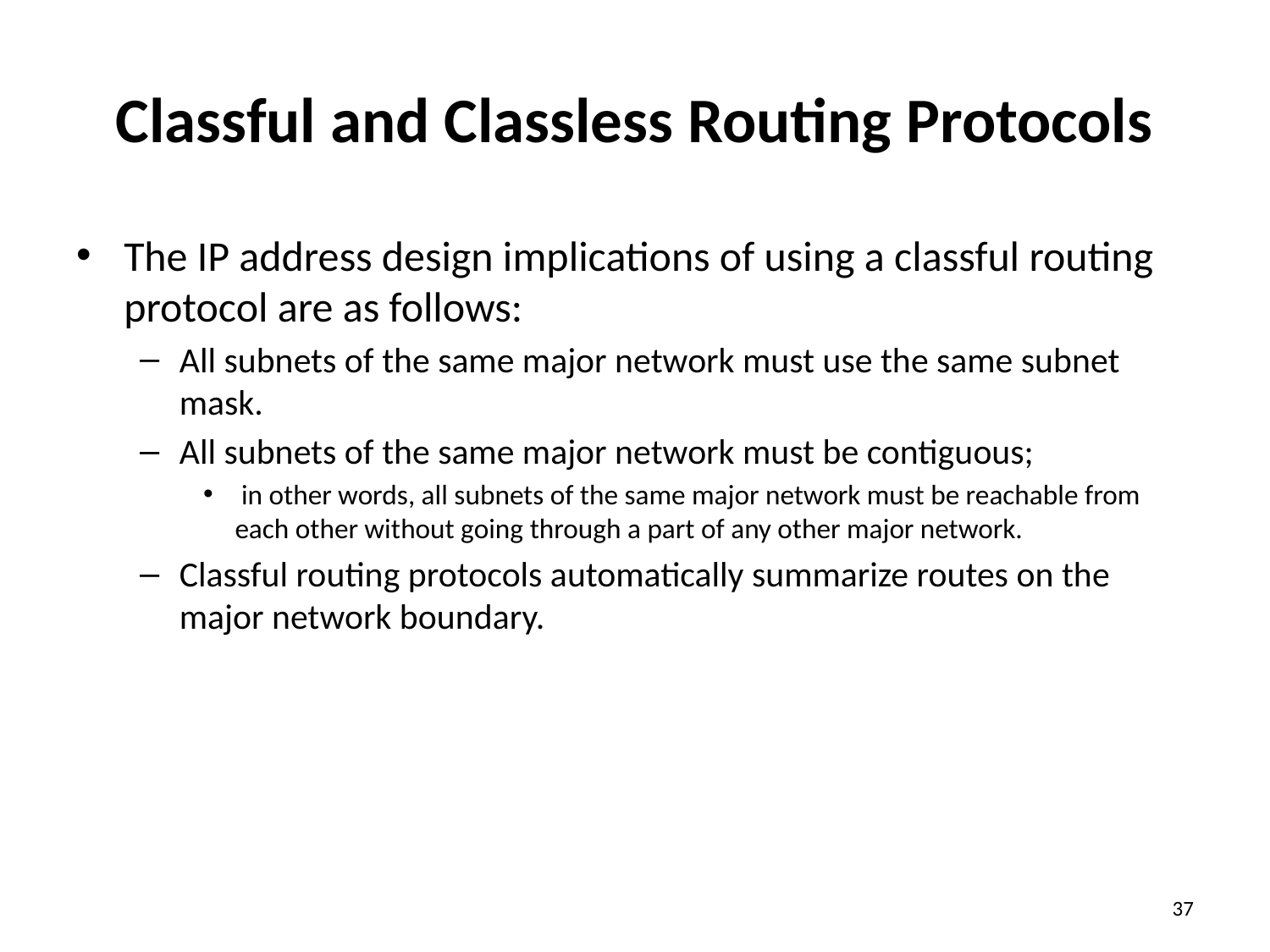

# Classful and Classless Routing Protocols
The IP address design implications of using a classful routing protocol are as follows:
All subnets of the same major network must use the same subnet mask.
All subnets of the same major network must be contiguous;
 in other words, all subnets of the same major network must be reachable from each other without going through a part of any other major network.
Classful routing protocols automatically summarize routes on the major network boundary.

37